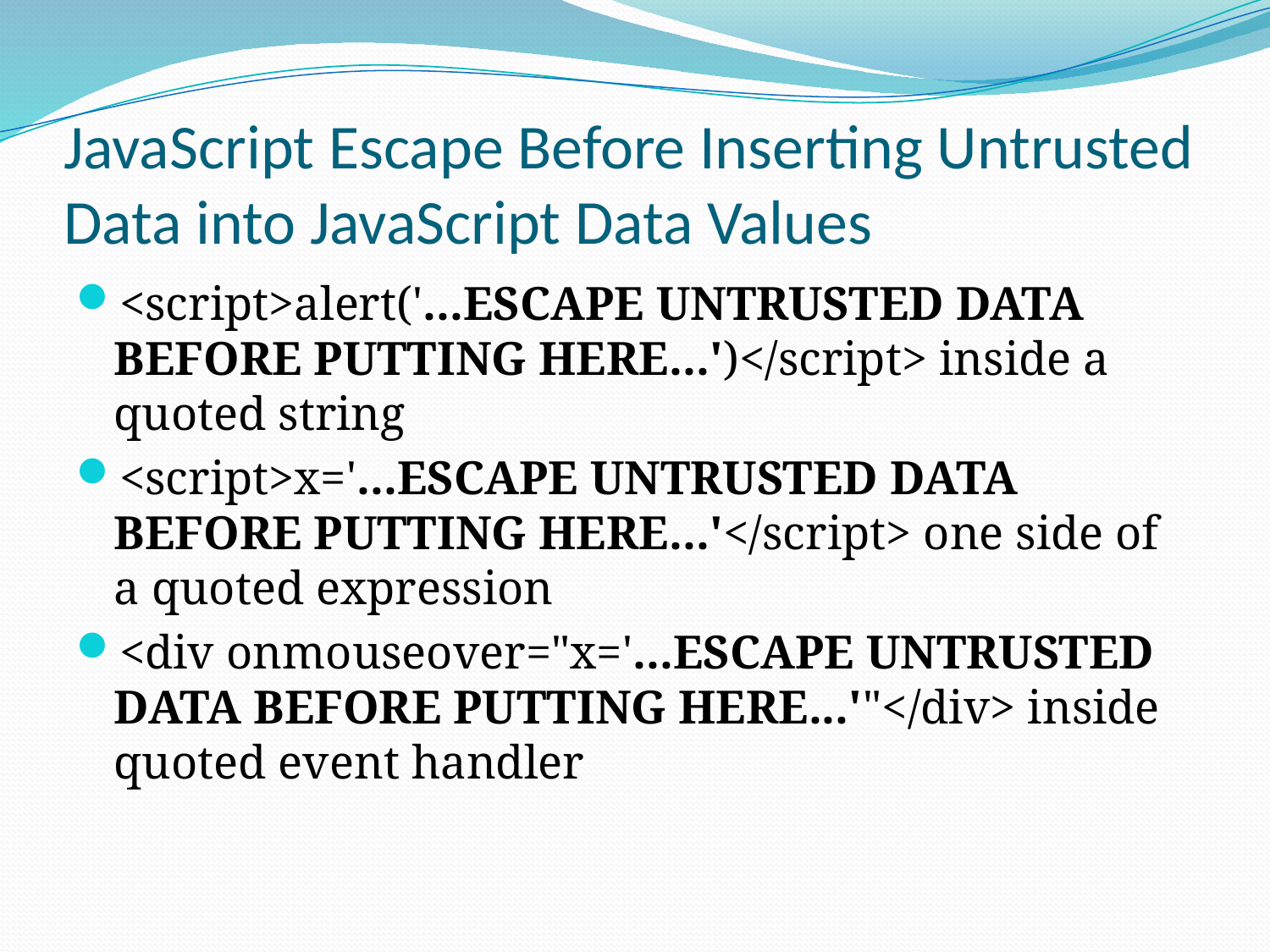

# JavaScript Escape Before Inserting Untrusted Data into JavaScript Data Values
<script>alert('...ESCAPE UNTRUSTED DATA BEFORE PUTTING HERE...')</script> inside a quoted string
<script>x='...ESCAPE UNTRUSTED DATA BEFORE PUTTING HERE...'</script> one side of a quoted expression
<div onmouseover="x='...ESCAPE UNTRUSTED DATA BEFORE PUTTING HERE...'"</div> inside quoted event handler